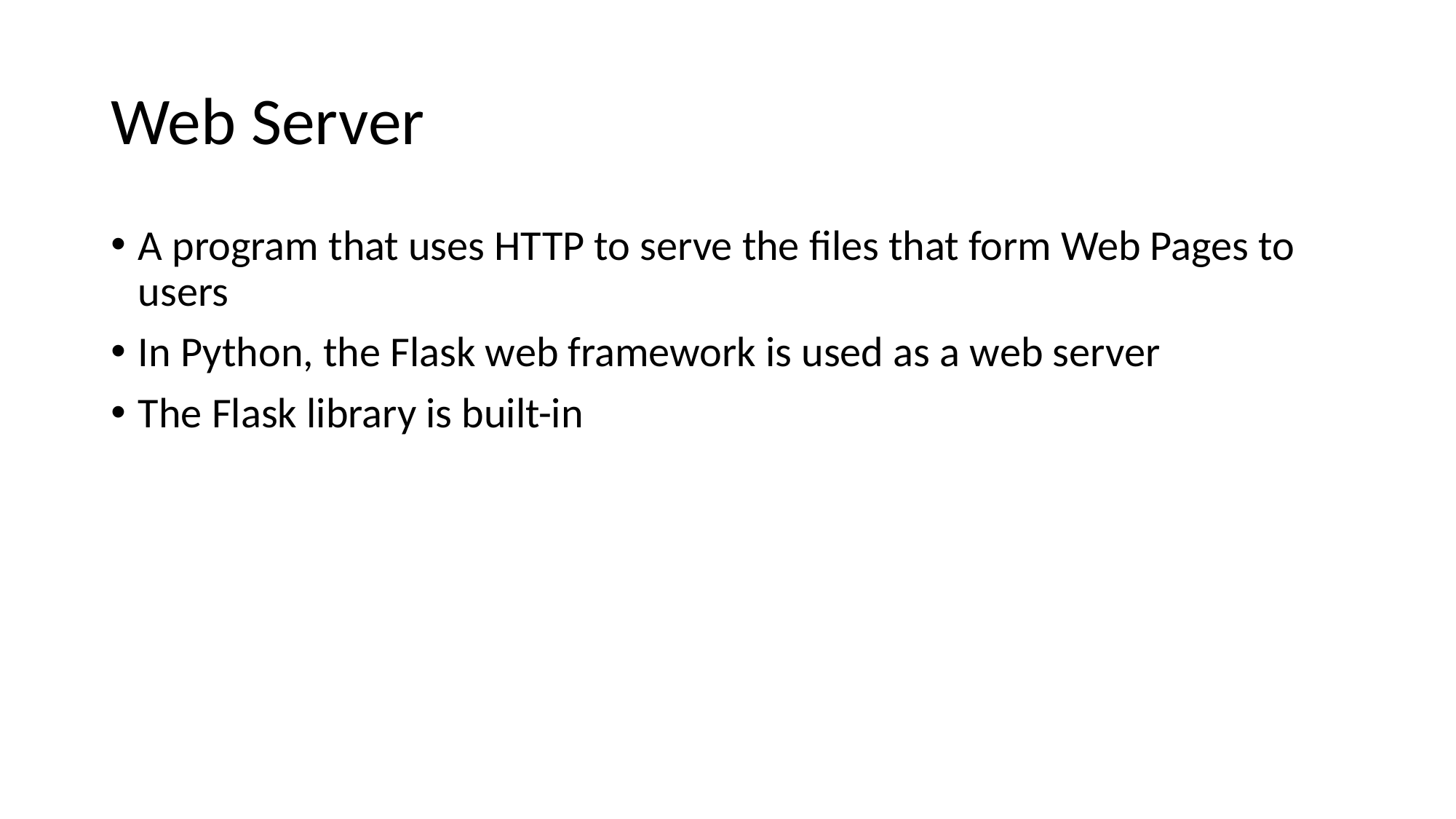

# Web Server
A program that uses HTTP to serve the files that form Web Pages to users
In Python, the Flask web framework is used as a web server
The Flask library is built-in